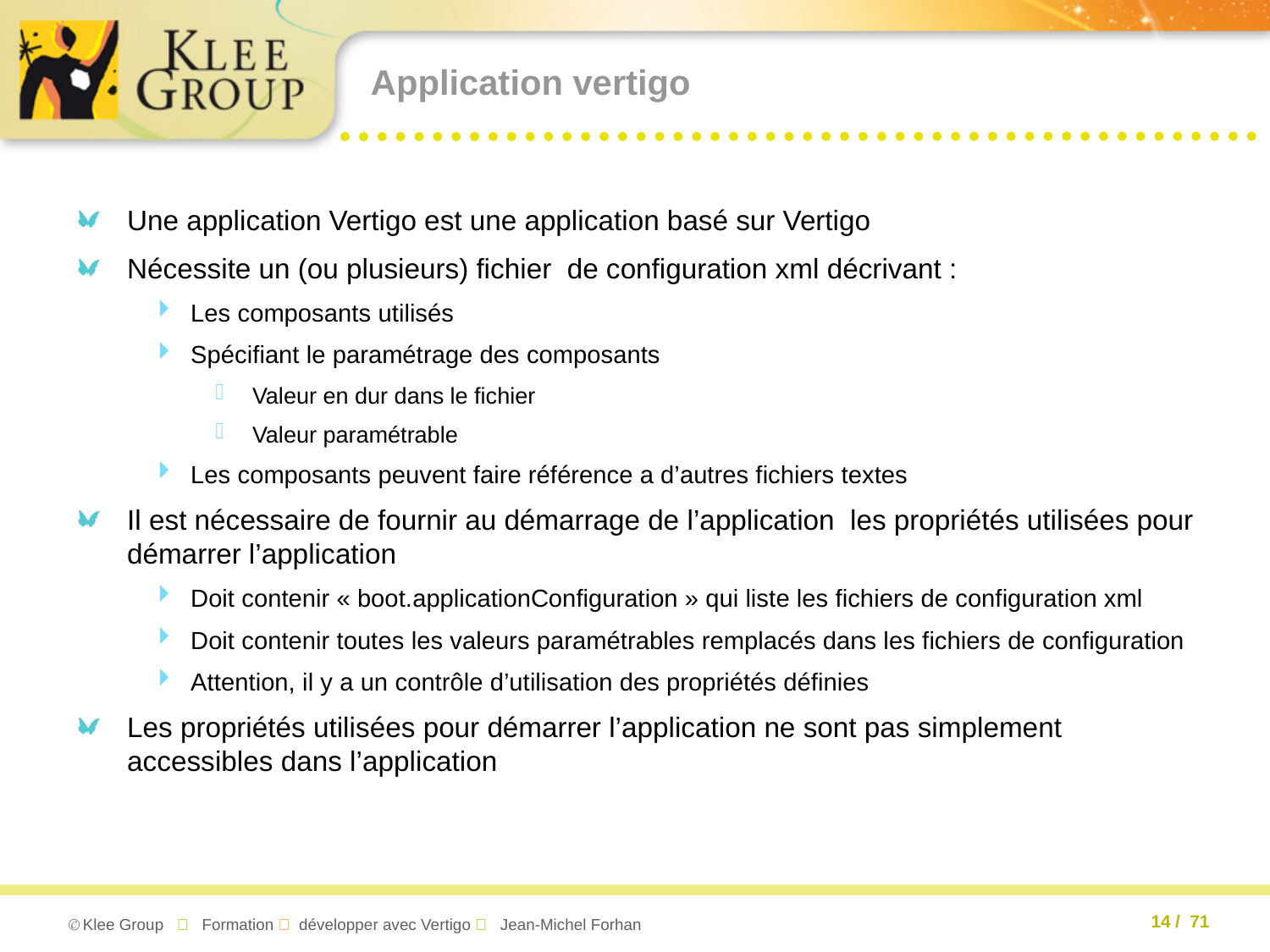

# Application vertigo
Une application Vertigo est une application basé sur Vertigo
Nécessite un (ou plusieurs) fichier  de configuration xml décrivant :
Les composants utilisés
Spécifiant le paramétrage des composants
Valeur en dur dans le fichier
Valeur paramétrable
Les composants peuvent faire référence a d’autres fichiers textes
Il est nécessaire de fournir au démarrage de l’application  les propriétés utilisées pour démarrer l’application
Doit contenir « boot.applicationConfiguration » qui liste les fichiers de configuration xml
Doit contenir toutes les valeurs paramétrables remplacés dans les fichiers de configuration
Attention, il y a un contrôle d’utilisation des propriétés définies
Les propriétés utilisées pour démarrer l’application ne sont pas simplement accessibles dans l’application